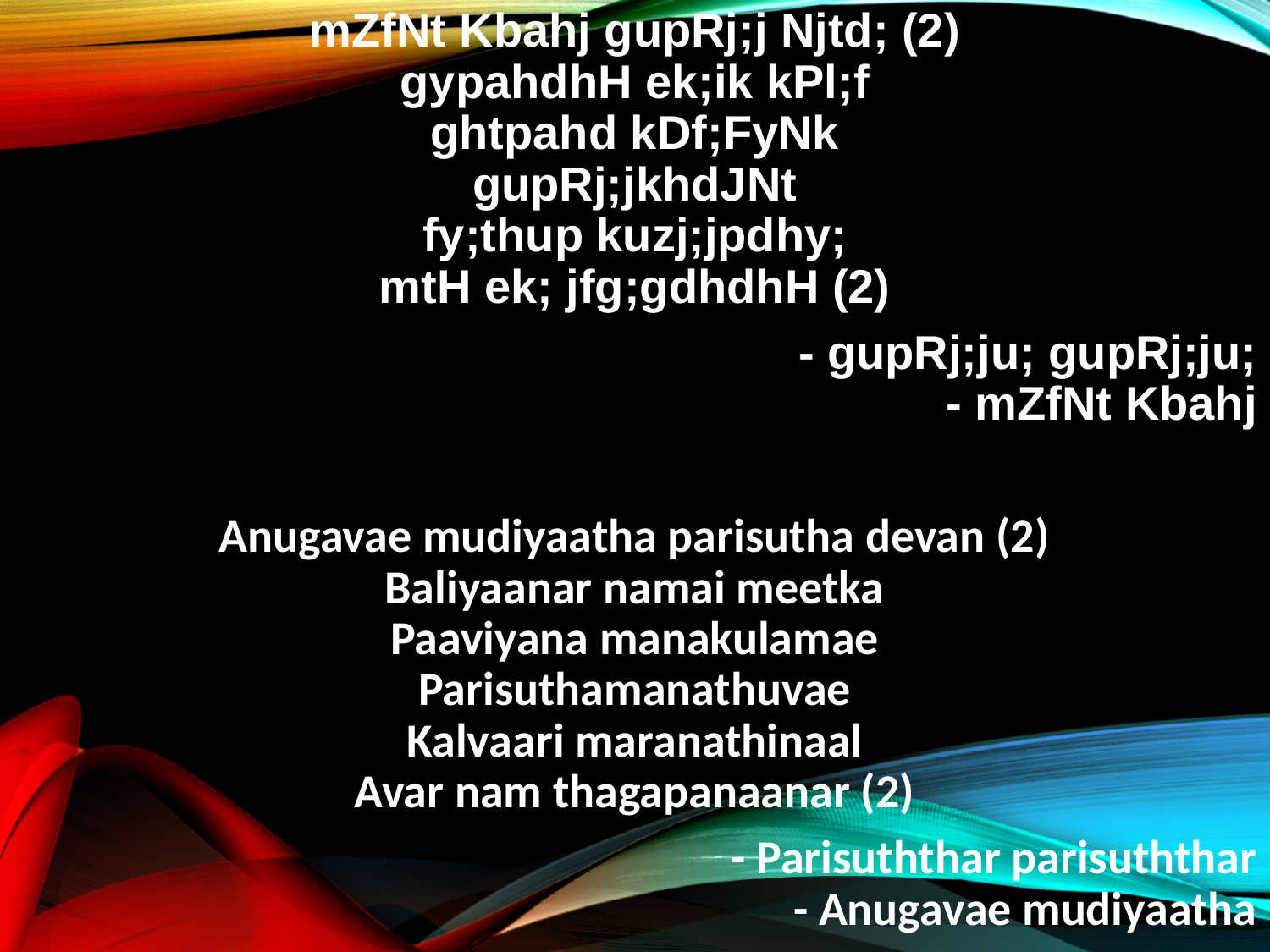

mZfNt Kbahj gupRj;j Njtd; (2)
gypahdhH ek;ik kPl;f
ghtpahd kDf;FyNk
gupRj;jkhdJNt
fy;thup kuzj;jpdhy;
mtH ek; jfg;gdhdhH (2)
- gupRj;ju; gupRj;ju;
- mZfNt Kbahj

Anugavae mudiyaatha parisutha devan (2)
Baliyaanar namai meetka
Paaviyana manakulamae
Parisuthamanathuvae
Kalvaari maranathinaal
Avar nam thagapanaanar (2)
- Parisuththar parisuththar
- Anugavae mudiyaatha